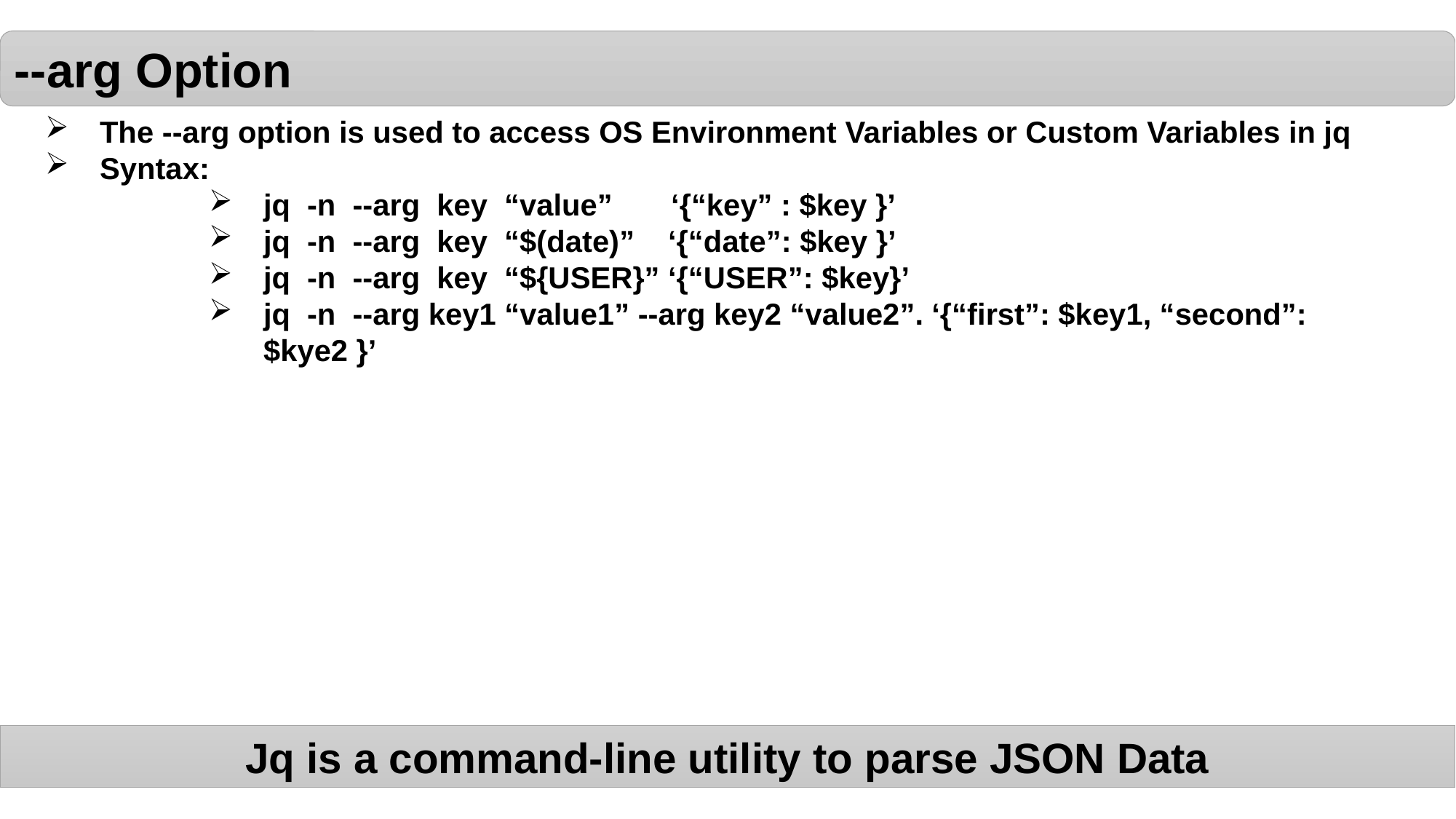

--arg Option
The --arg option is used to access OS Environment Variables or Custom Variables in jq
Syntax:
jq  -n  --arg  key  “value”       ‘{“key” : $key }’
jq  -n  --arg  key  “$(date)”    ‘{“date”: $key }’
jq  -n  --arg  key  “${USER}” ‘{“USER”: $key}’
jq  -n  --arg key1 “value1” --arg key2 “value2”. ‘{“first”: $key1, “second”: $kye2 }’

Jq is a command-line utility to parse JSON Data